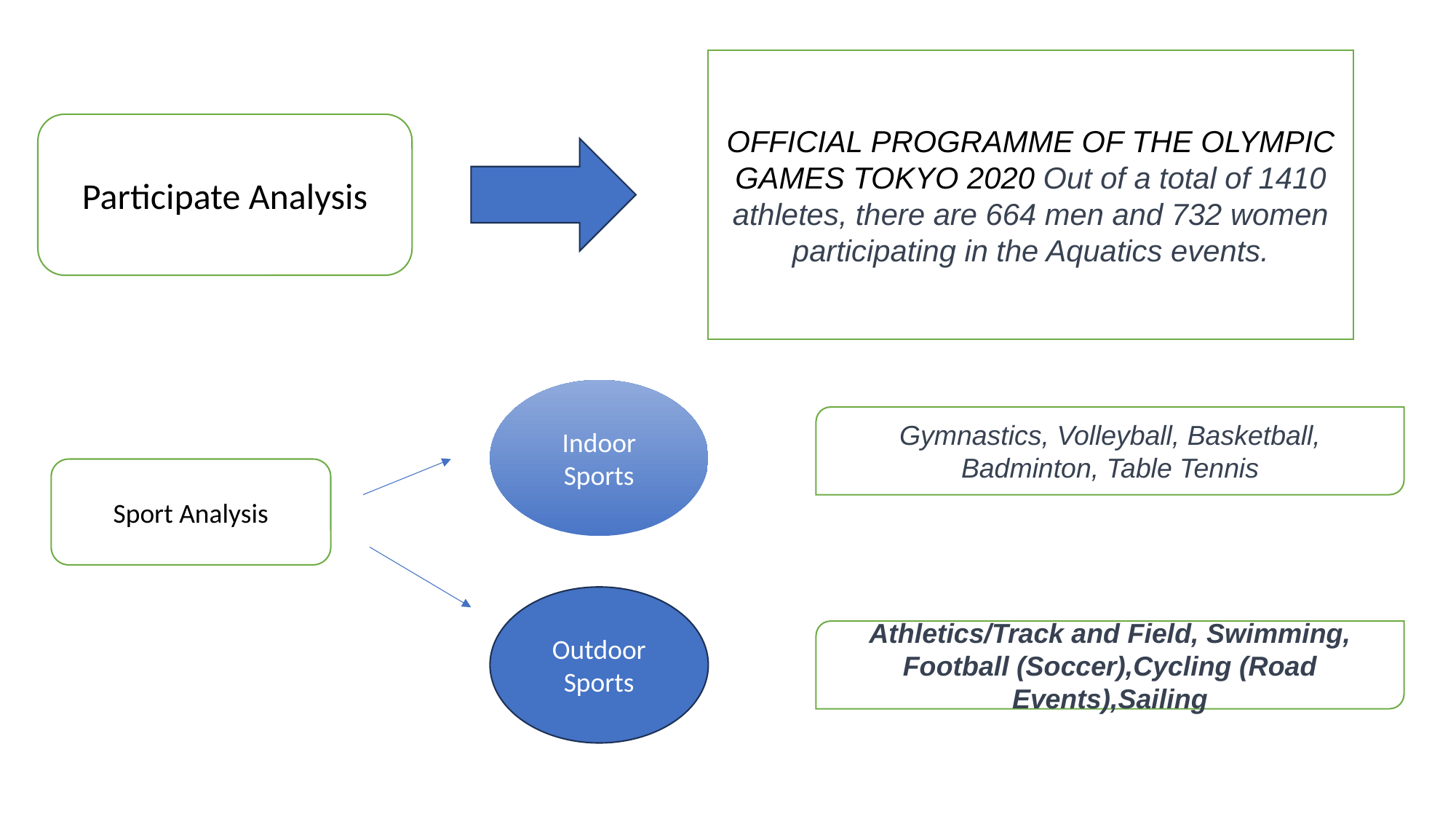

OFFICIAL PROGRAMME OF THE OLYMPIC GAMES TOKYO 2020 Out of a total of 1410 athletes, there are 664 men and 732 women participating in the Aquatics events.
Participate Analysis

Indoor Sports

Gymnastics, Volleyball, Basketball, Badminton, Table Tennis

Sport Analysis
Outdoor Sports

Athletics/Track and Field, Swimming, Football (Soccer),Cycling (Road Events),Sailing